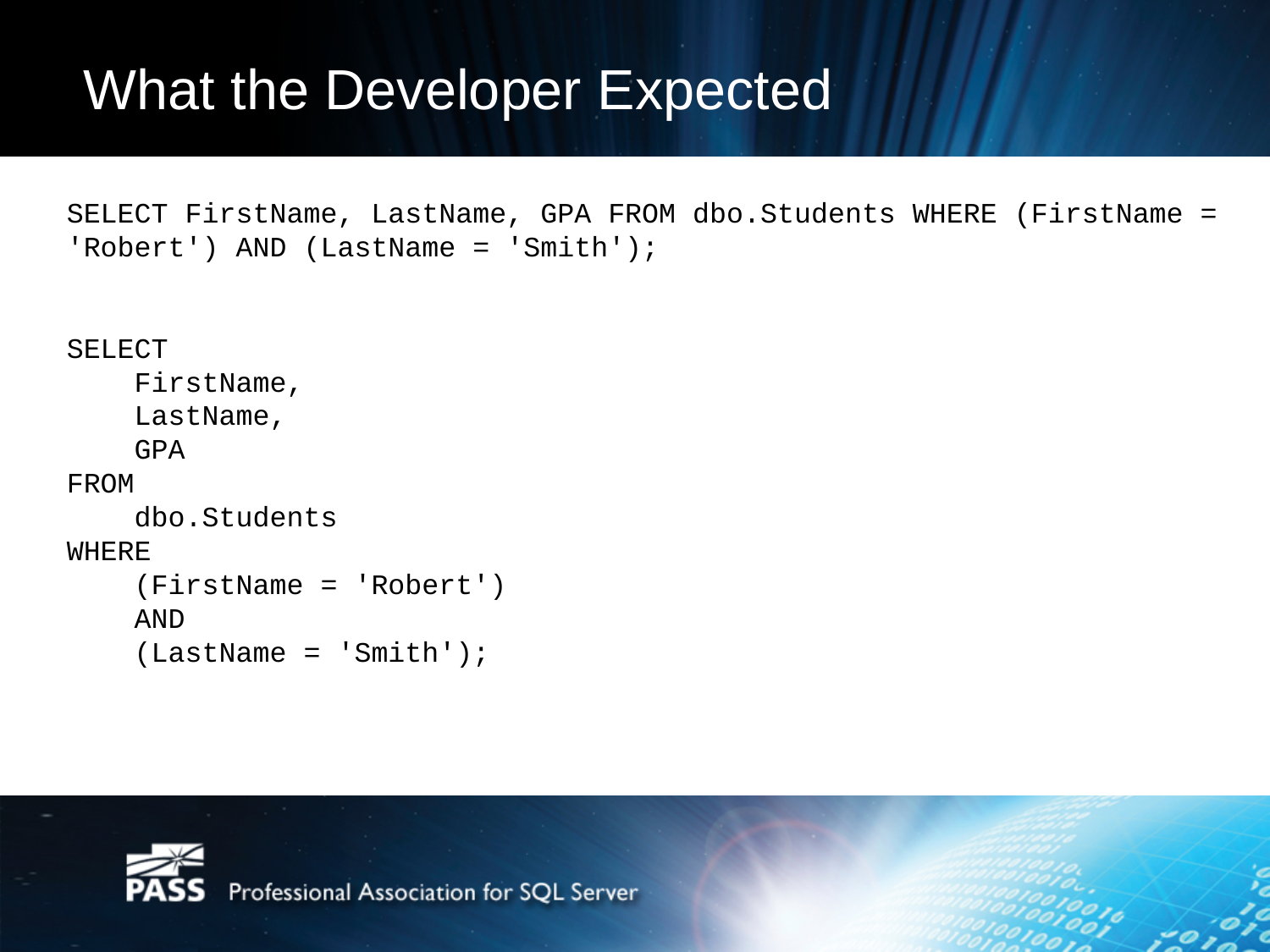

# What the Developer Expected
SELECT FirstName, LastName, GPA FROM dbo.Students WHERE (FirstName = 'Robert') AND (LastName = 'Smith');

SELECT
    FirstName,
    LastName,
    GPA
FROM
    dbo.Students
WHERE
    (FirstName = 'Robert')
    AND
    (LastName = 'Smith');